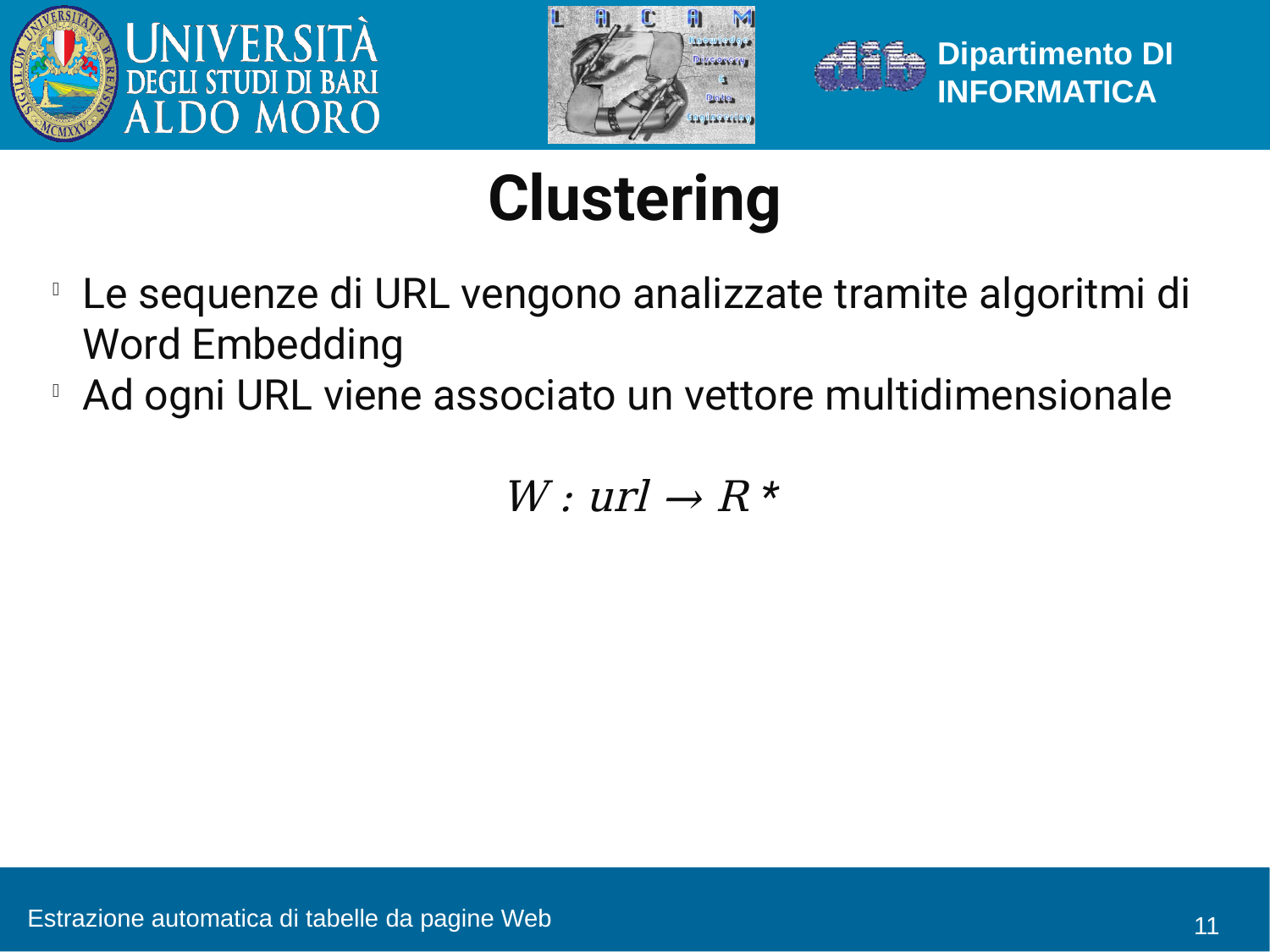

Clustering

Le sequenze di URL vengono analizzate tramite algoritmi di Word Embedding
Ad ogni URL viene associato un vettore multidimensionale

W : url → R *

Estrazione automatica di tabelle da pagine Web
11